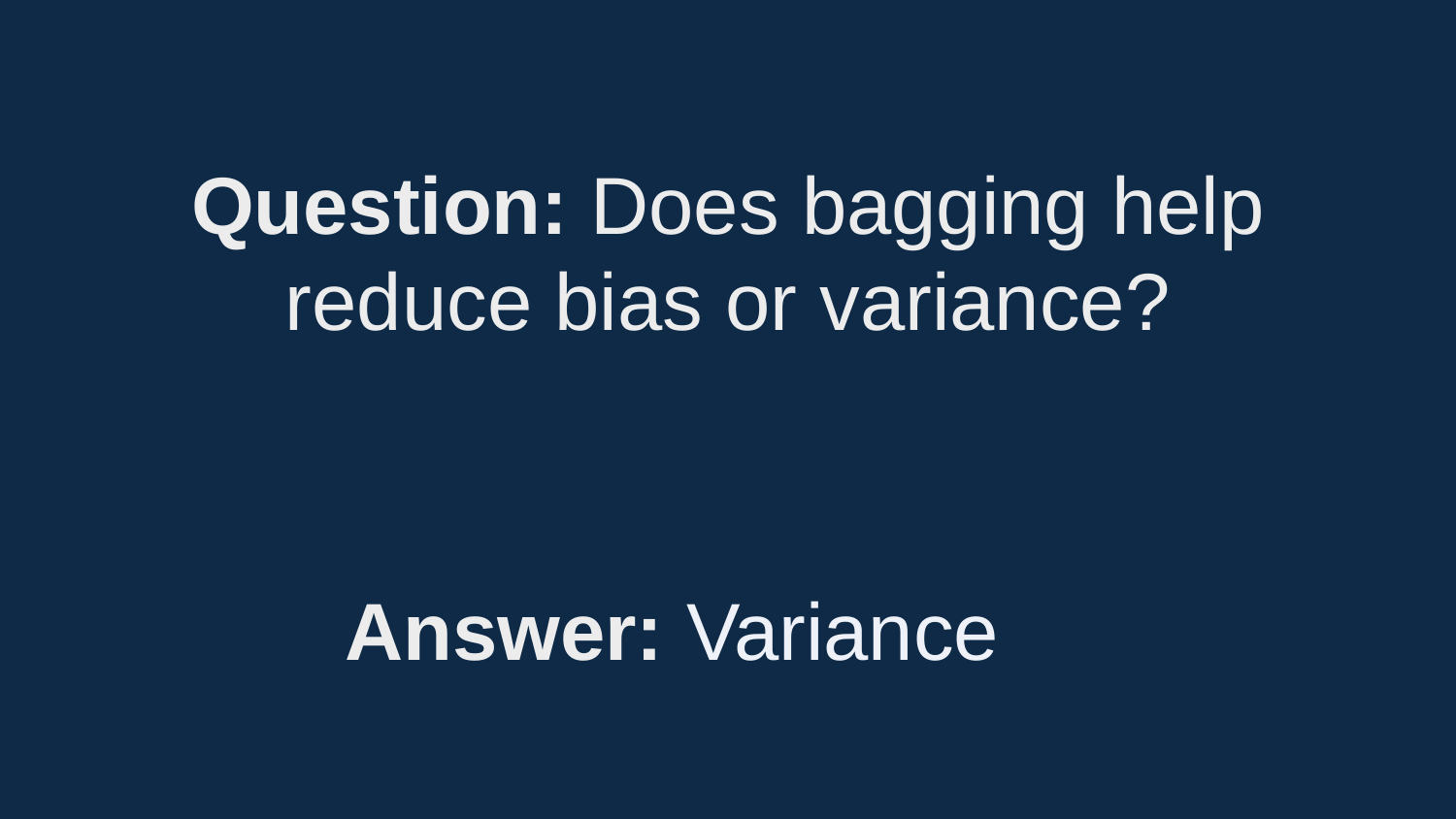

Question: Does bagging help reduce bias or variance?
Answer: Variance